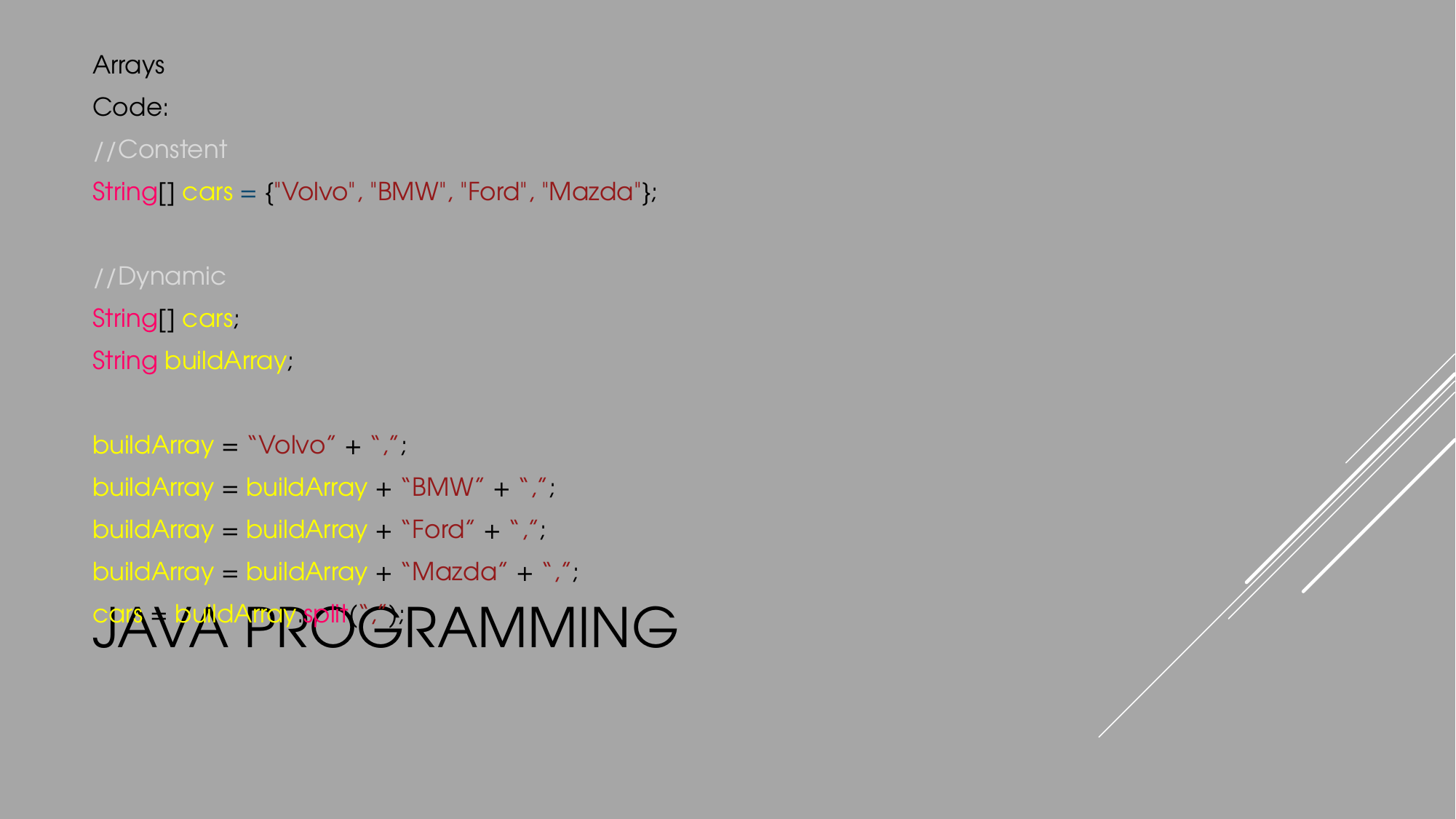

Arrays
Code:
//Constent
String[] cars = {"Volvo", "BMW", "Ford", "Mazda"};

//Dynamic
String[] cars;
String buildArray;

buildArray = “Volvo” + “,”;
buildArray = buildArray + “BMW” + “,”;
buildArray = buildArray + “Ford” + “,”;
buildArray = buildArray + “Mazda” + “,”;
cars = buildArray.split(“,”);

# Java Programming